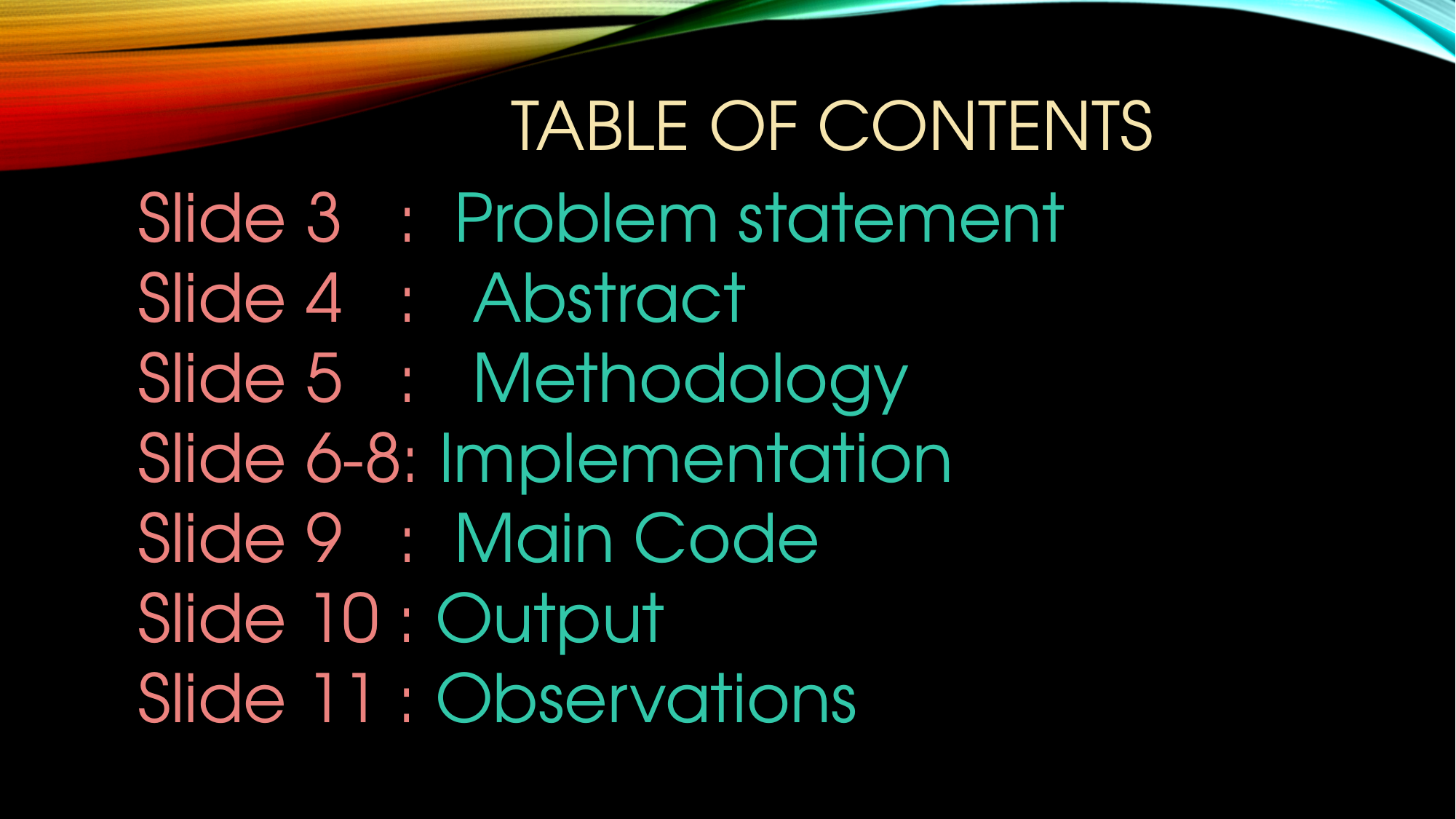

TABLE OF CONTENTS
Slide 3   :  Problem statement
Slide 4   :   Abstract
Slide 5   :   Methodology
Slide 6-8: Implementation
Slide 9   :  Main Code
Slide 10 : Output
Slide 11 : Observations